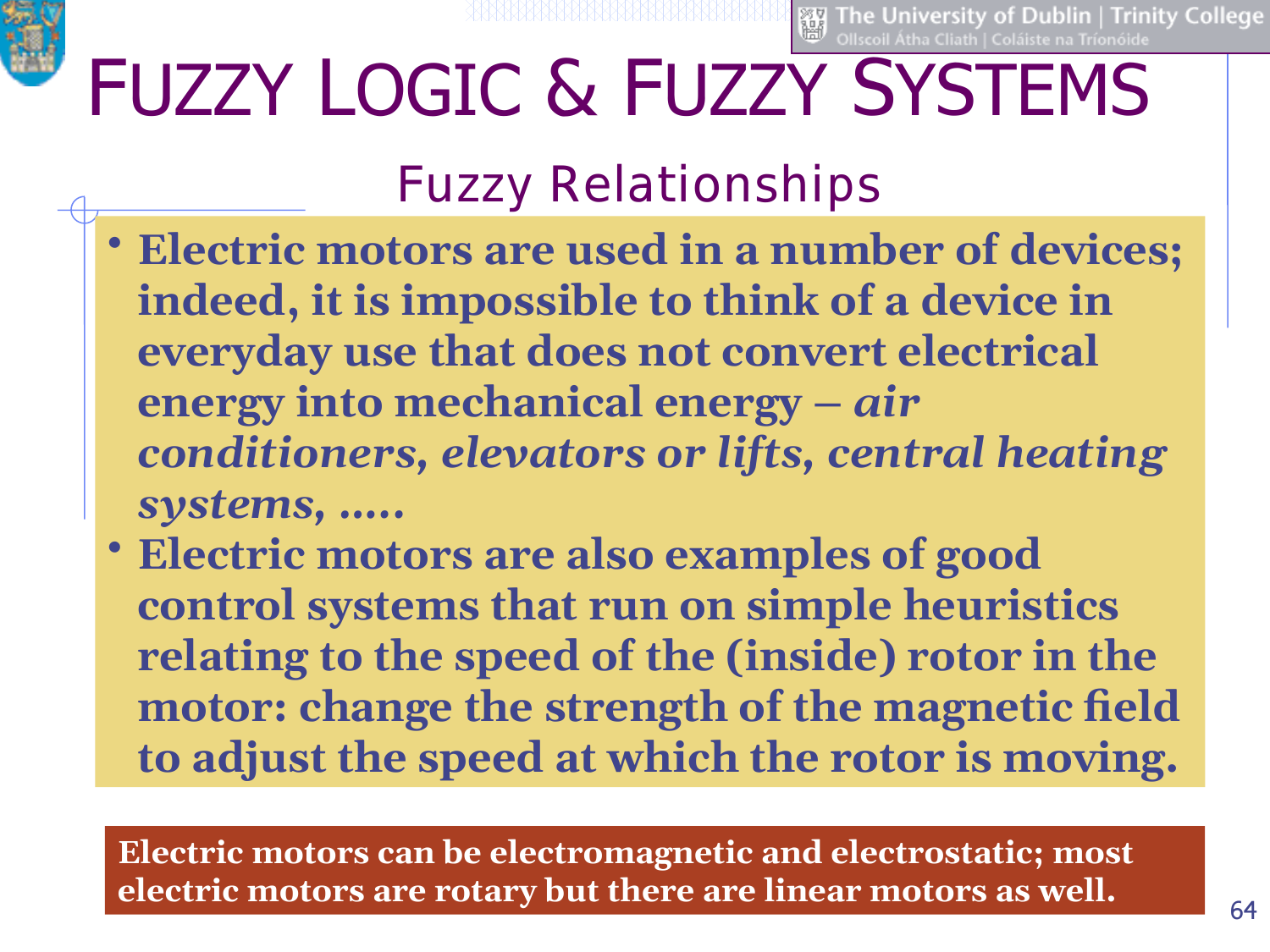

# FUZZY LOGIC & FUZZY SYSTEMS Fuzzy Relationships

Electric motors are used in a number of devices; indeed, it is impossible to think of a device in everyday use that does not convert electrical energy into mechanical energy – air conditioners, elevators or lifts, central heating systems, …..
Electric motors are also examples of good control systems that run on simple heuristics relating to the speed of the (inside) rotor in the motor: change the strength of the magnetic field to adjust the speed at which the rotor is moving.

Electric motors can be electromagnetic and electrostatic; most electric motors are rotary but there are linear motors as well.
64